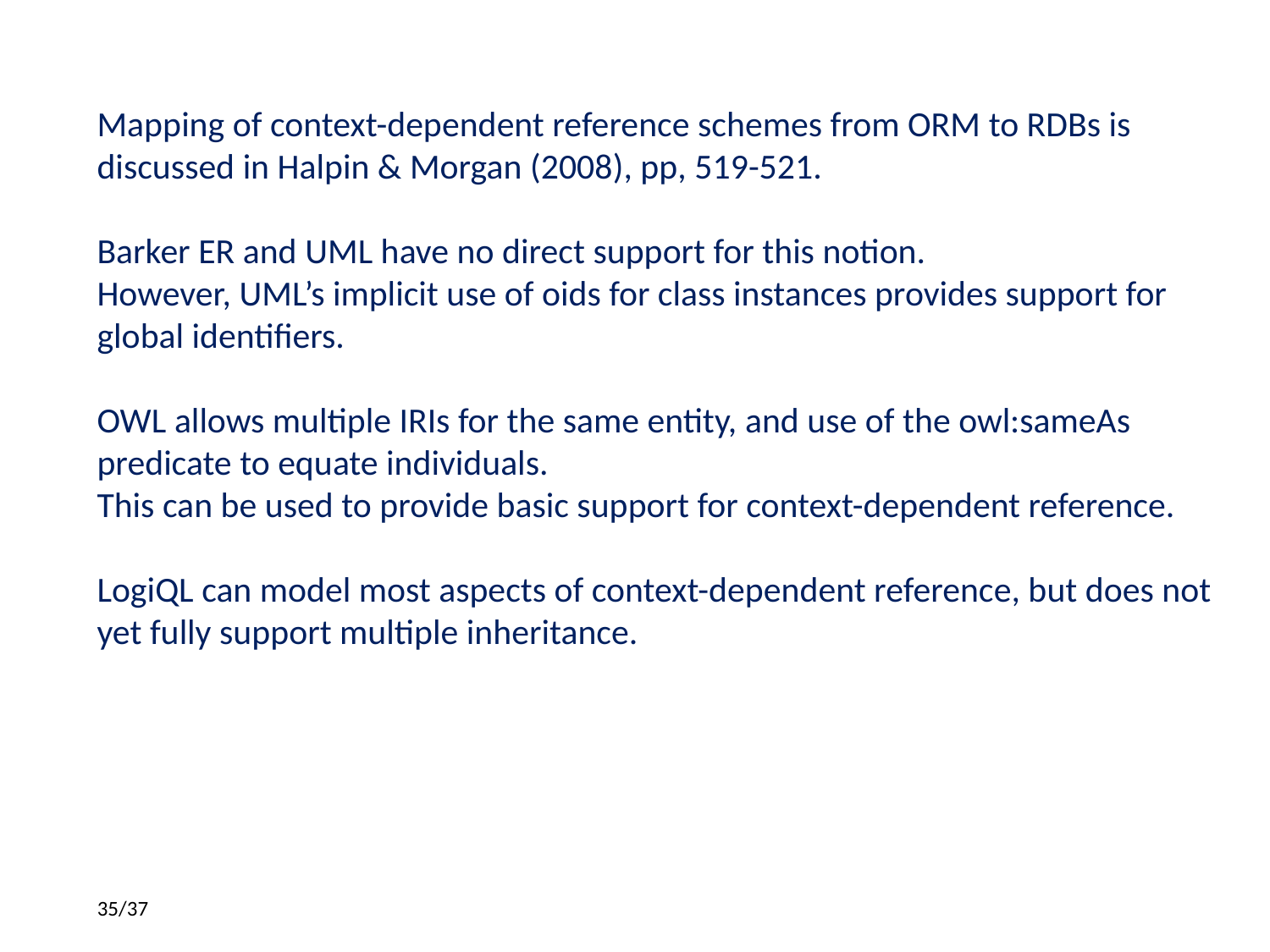

Mapping of context-dependent reference schemes from ORM to RDBs is discussed in Halpin & Morgan (2008), pp, 519-521.

Barker ER and UML have no direct support for this notion.
However, UML’s implicit use of oids for class instances provides support for global identifiers.

OWL allows multiple IRIs for the same entity, and use of the owl:sameAs predicate to equate individuals.
This can be used to provide basic support for context-dependent reference.

LogiQL can model most aspects of context-dependent reference, but does not yet fully support multiple inheritance.